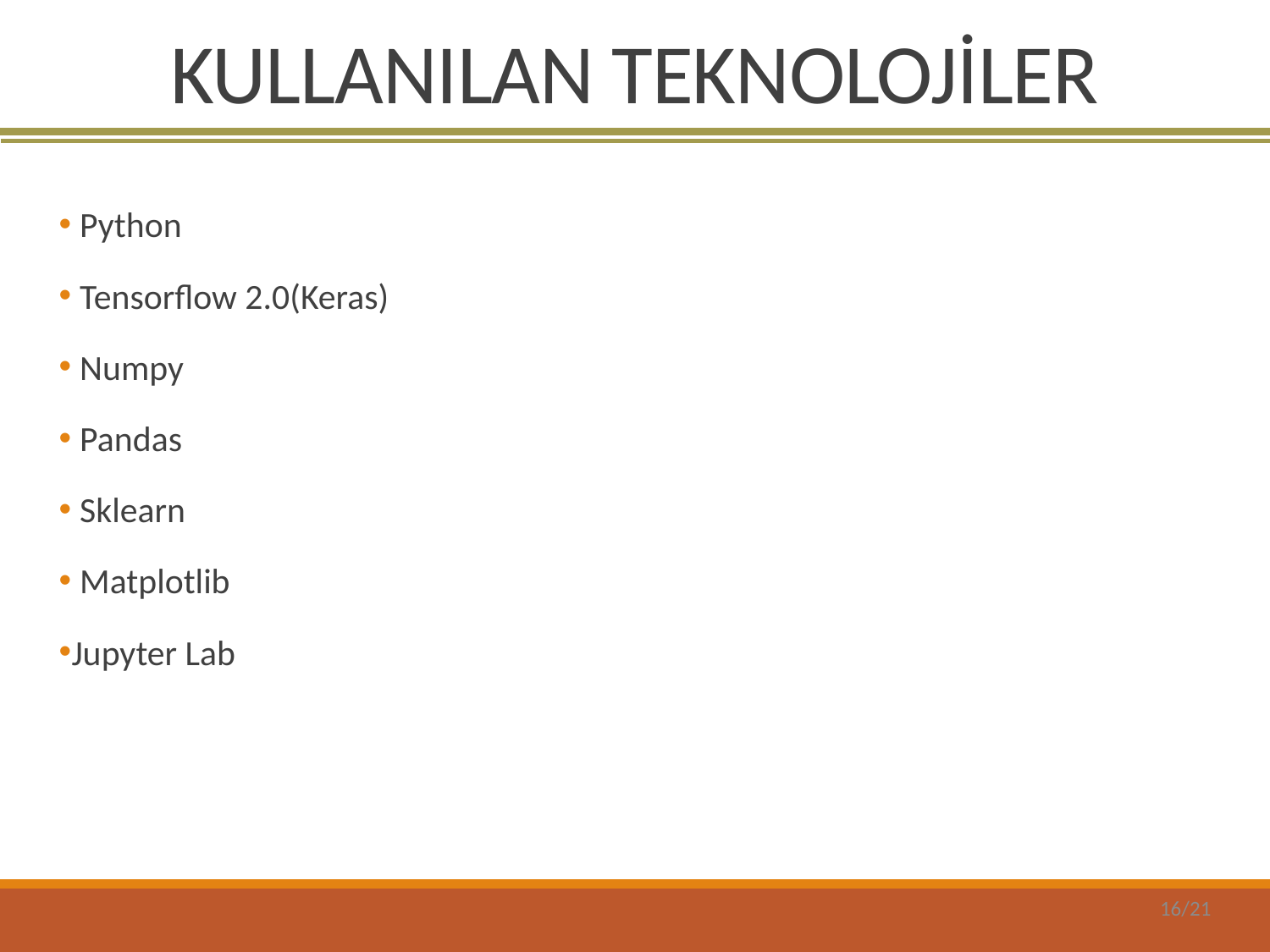

# KULLANILAN TEKNOLOJİLER
 Python
 Tensorflow 2.0(Keras)
 Numpy
 Pandas
 Sklearn
 Matplotlib
Jupyter Lab